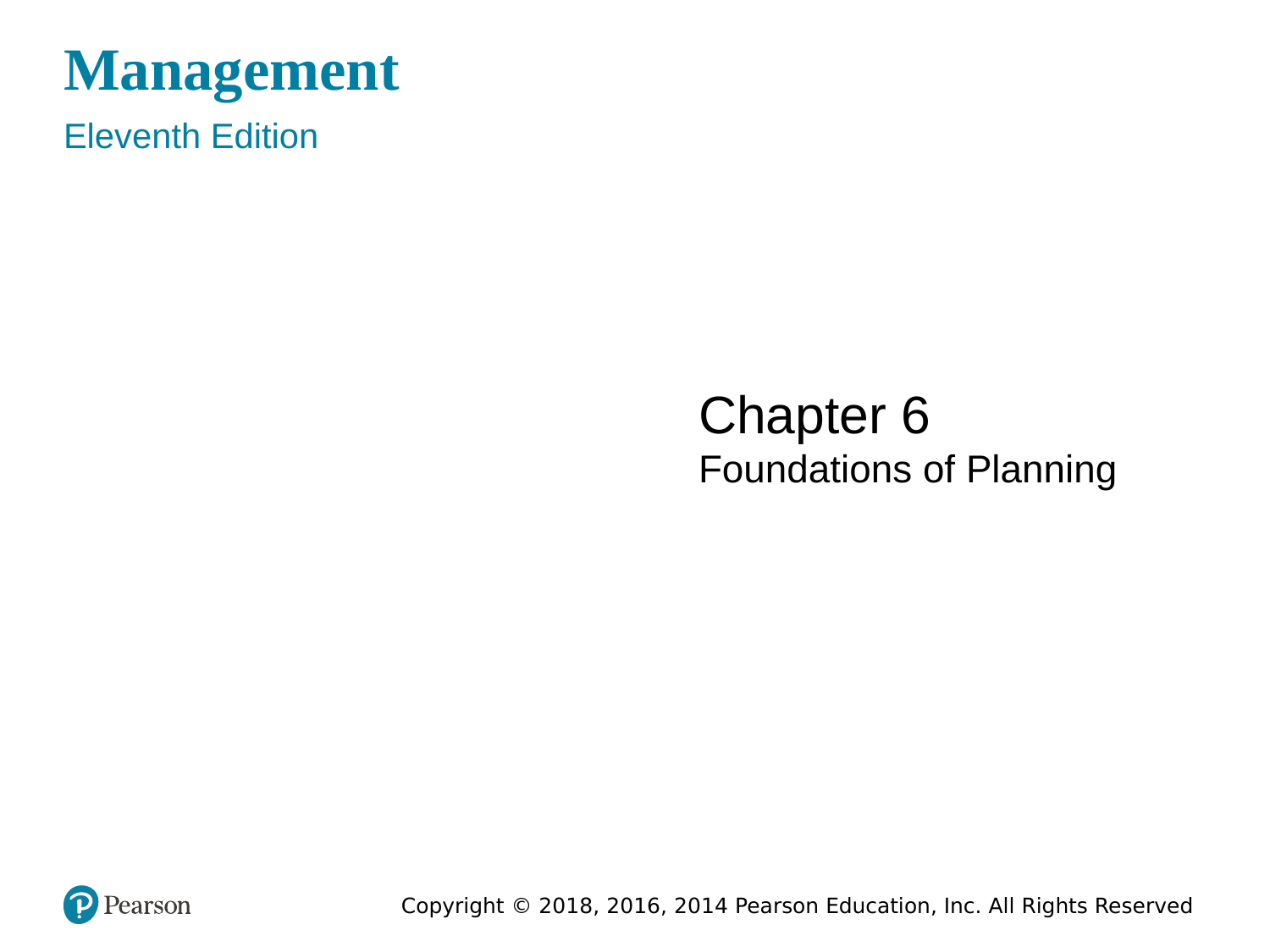

# Management
Eleventh Edition
Chapter 6
Foundations of Planning
Copyright © 2018, 2016, 2014 Pearson Education, Inc. All Rights Reserved